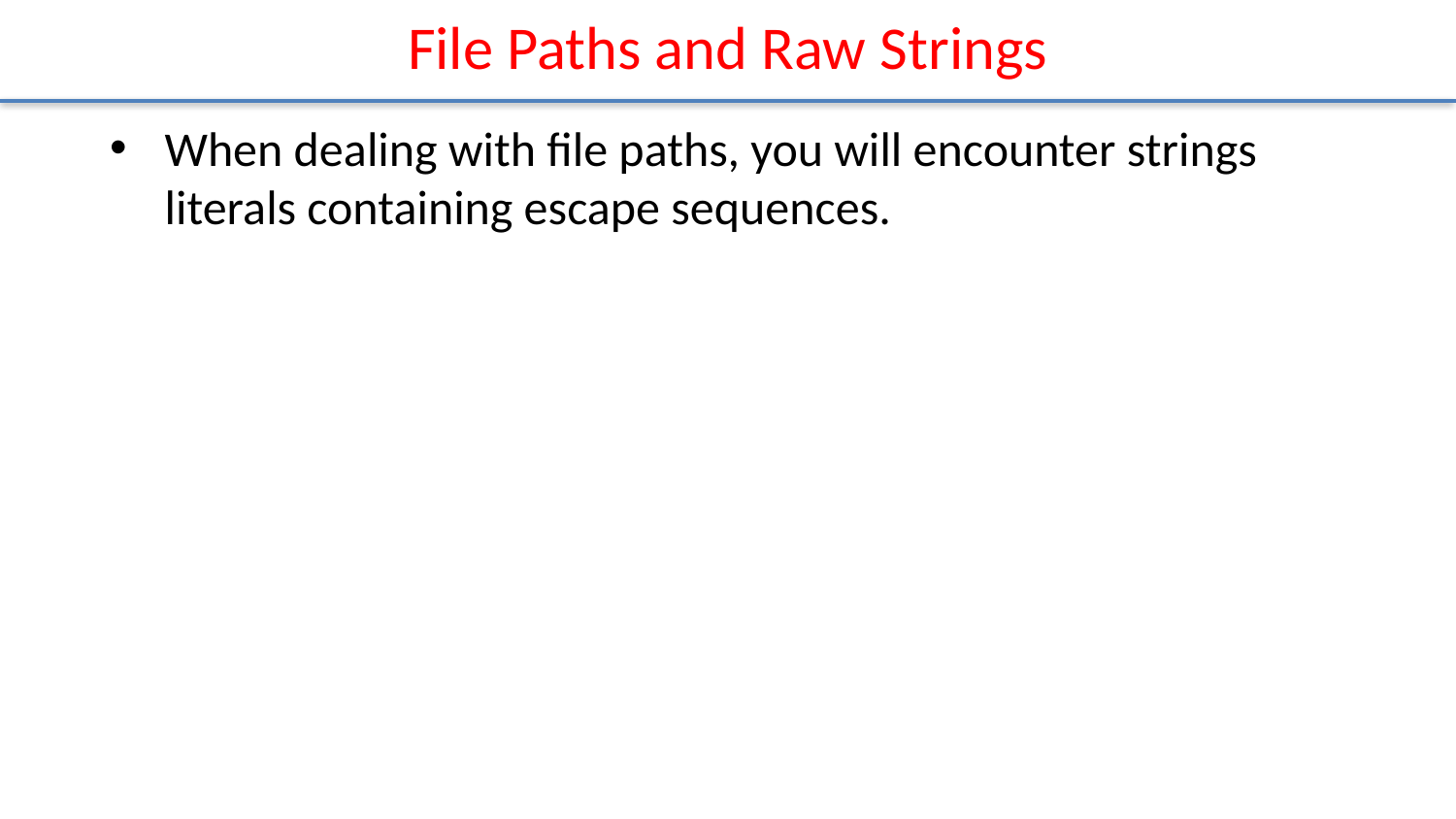

# File Paths and Raw Strings
When dealing with ﬁle paths, you will encounter strings literals containing escape sequences.